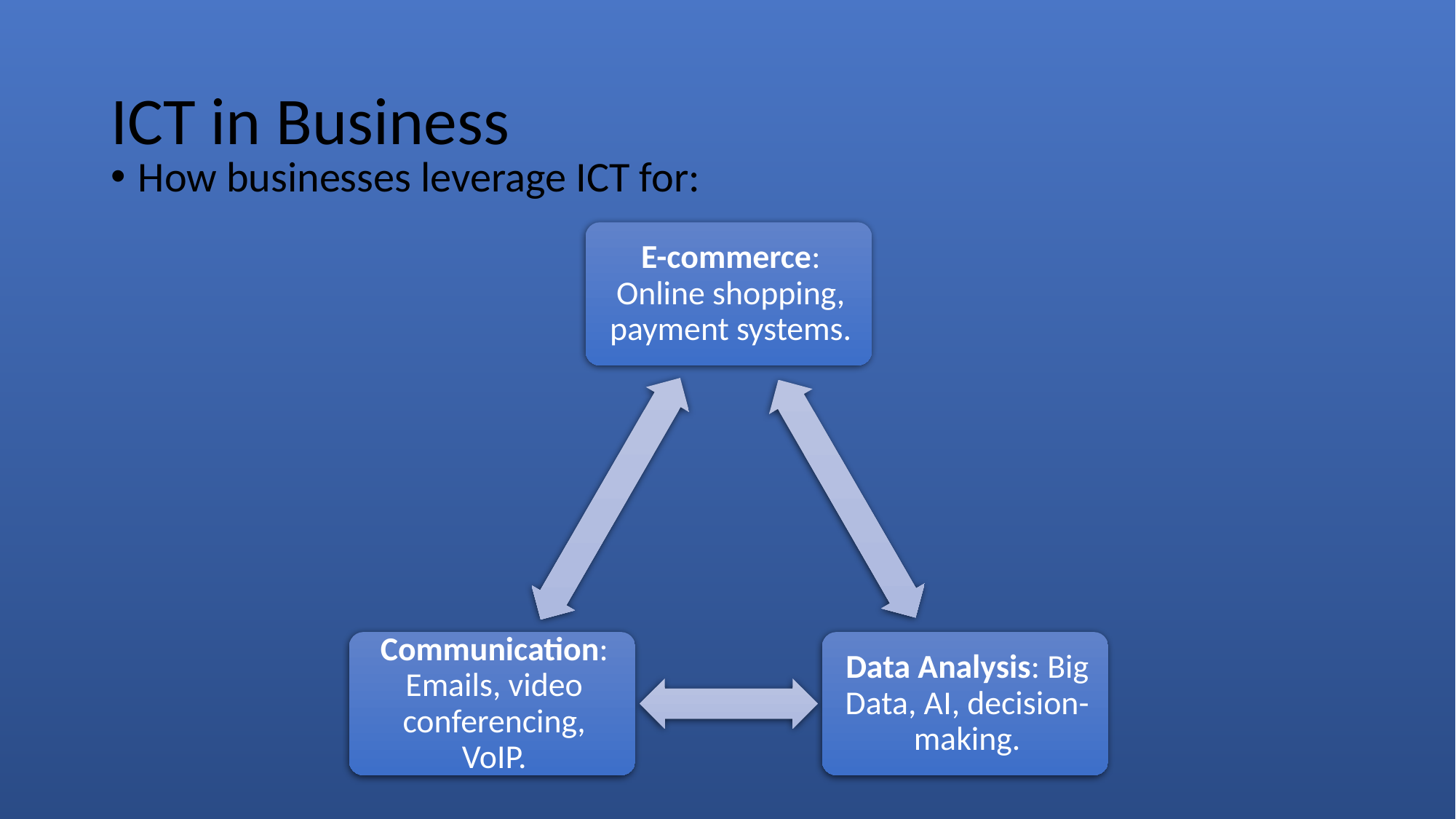

# ICT in Business
How businesses leverage ICT for:

E-commerce: Online shopping, payment systems.

Data Analysis: Big Data, AI, decision-making.

Communication: Emails, video conferencing, VoIP.